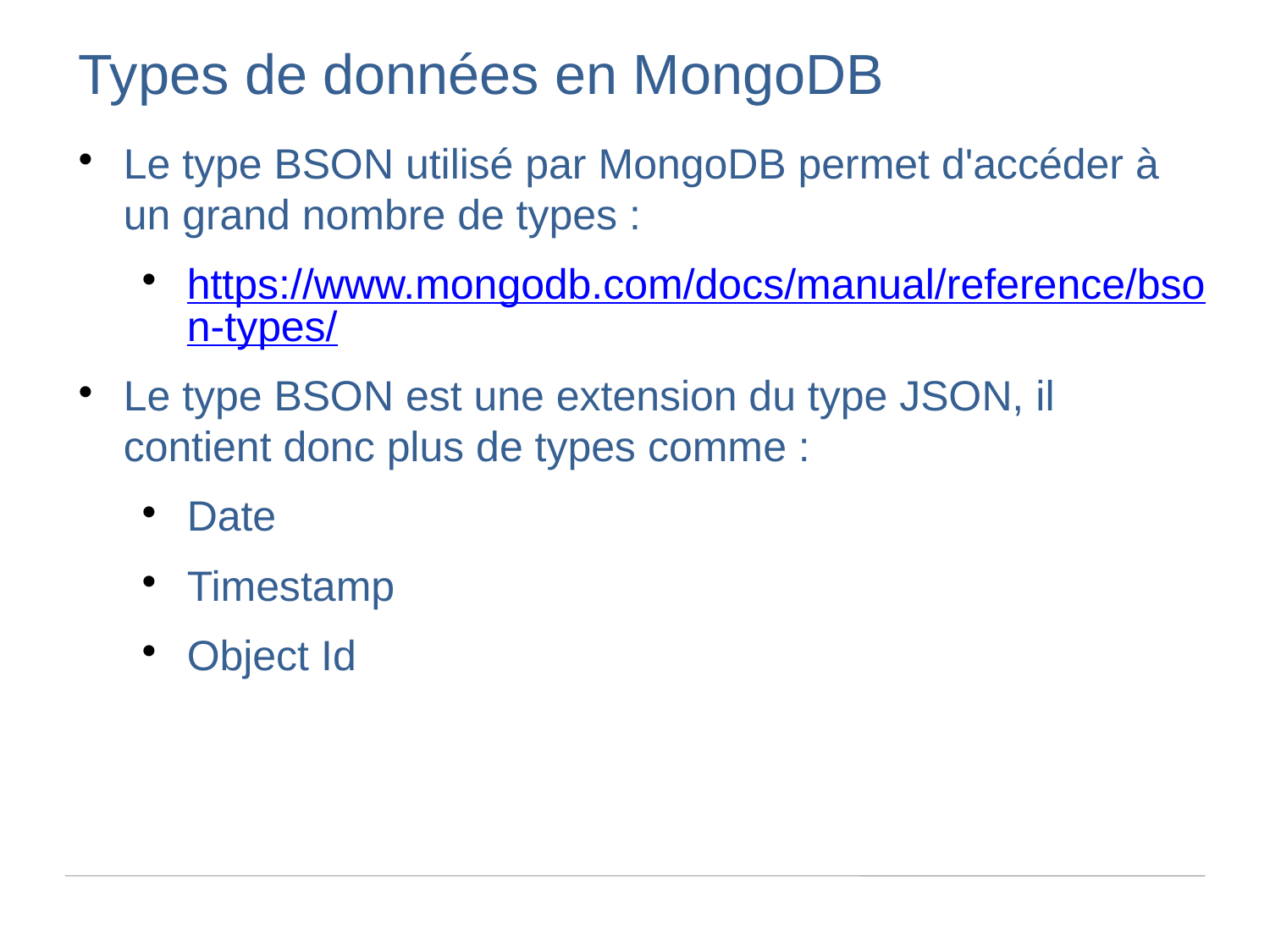

Types de données en MongoDB

Le type BSON utilisé par MongoDB permet d'accéder à un grand nombre de types :
https://www.mongodb.com/docs/manual/reference/bson-types/
Le type BSON est une extension du type JSON, il contient donc plus de types comme :
Date
Timestamp
Object Id